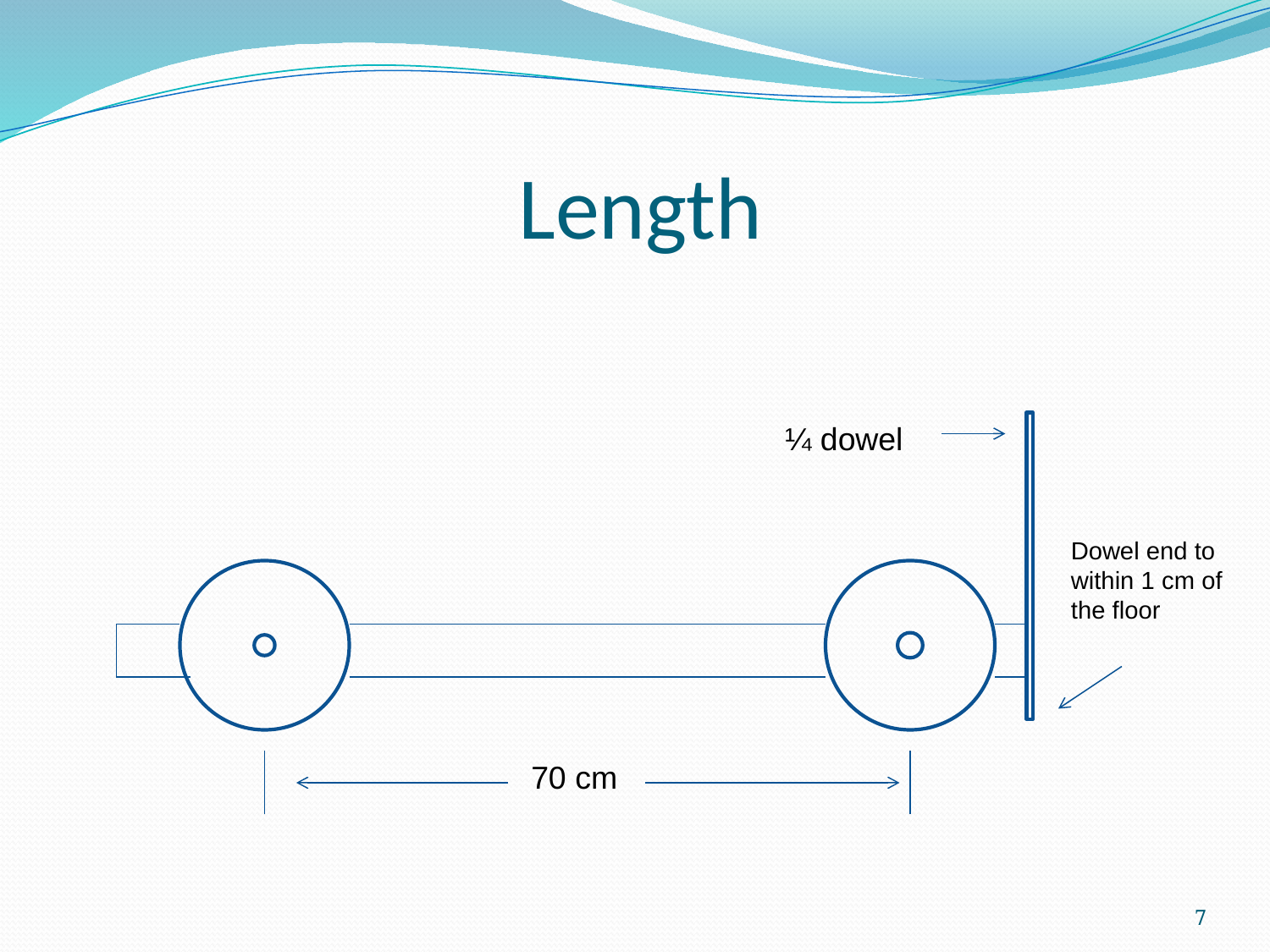

# Length
¼ dowel

Dowel end to within 1 cm of the floor

70 cm
7